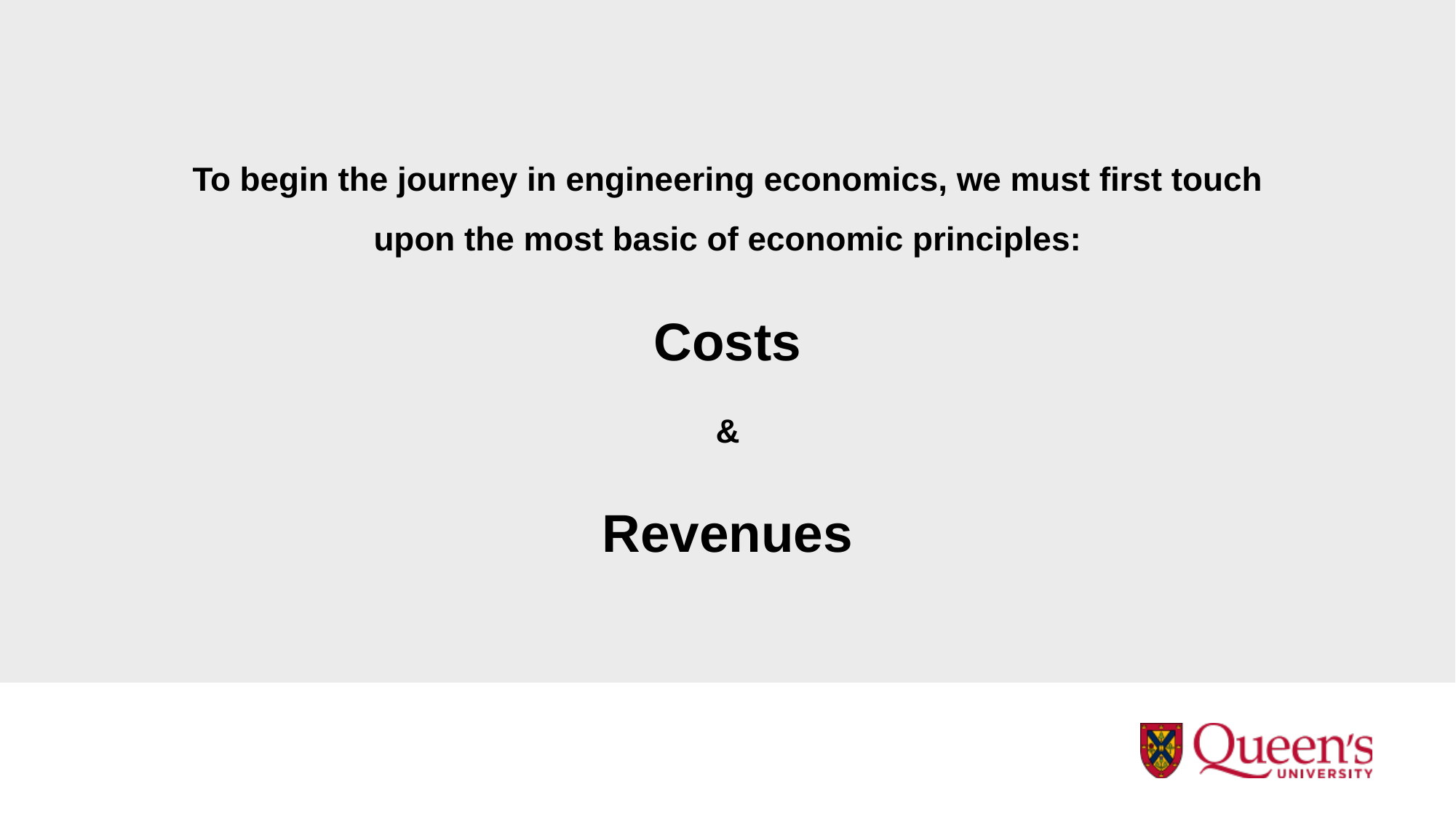

To begin the journey in engineering economics, we must first touch upon the most basic of economic principles:
Costs
&
Revenues